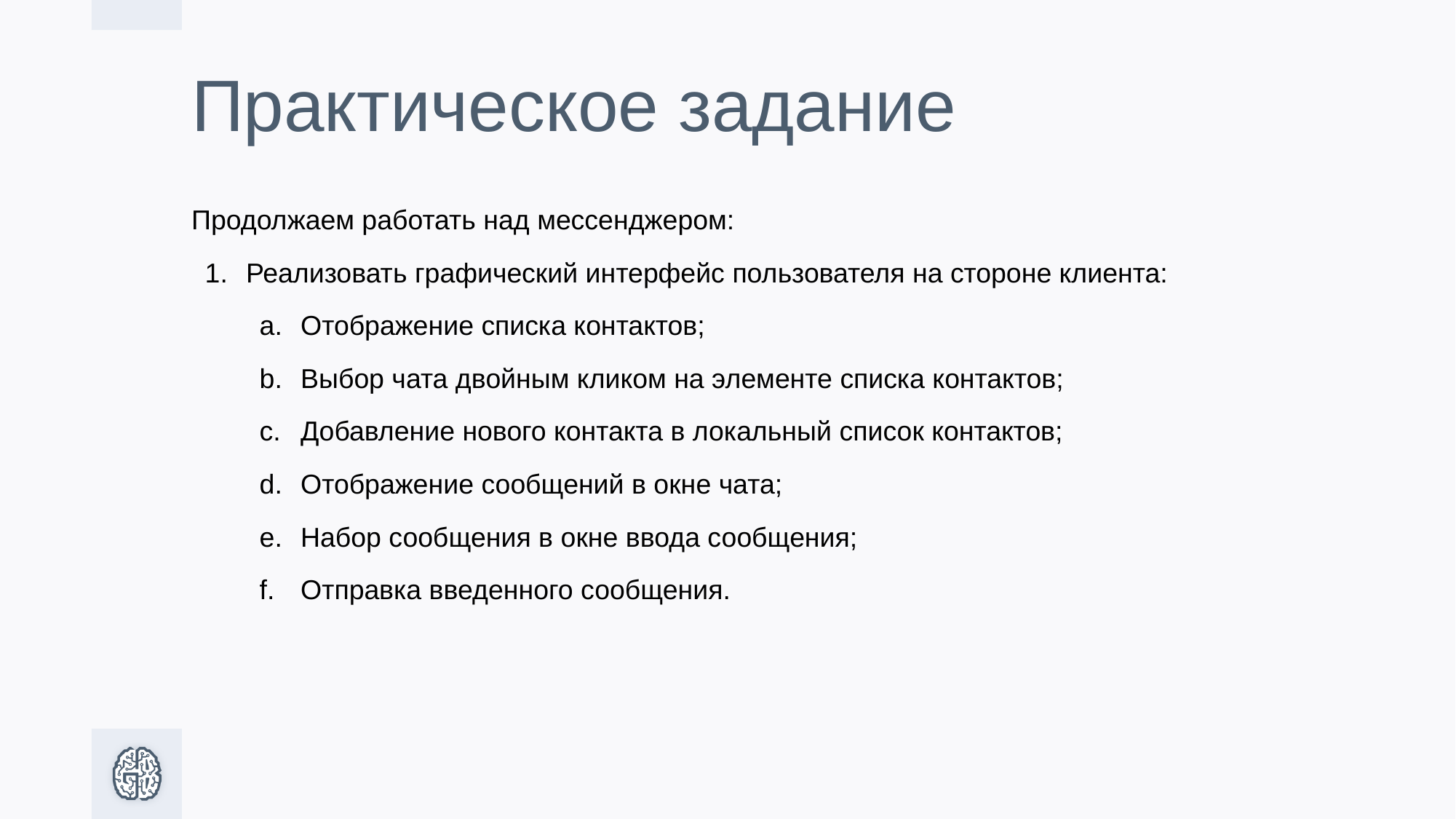

# Практическое задание
Продолжаем работать над мессенджером:
Реализовать графический интерфейс пользователя на стороне клиента:
Отображение списка контактов;
Выбор чата двойным кликом на элементе списка контактов;
Добавление нового контакта в локальный список контактов;
Отображение сообщений в окне чата;
Набор сообщения в окне ввода сообщения;
Отправка введенного сообщения.